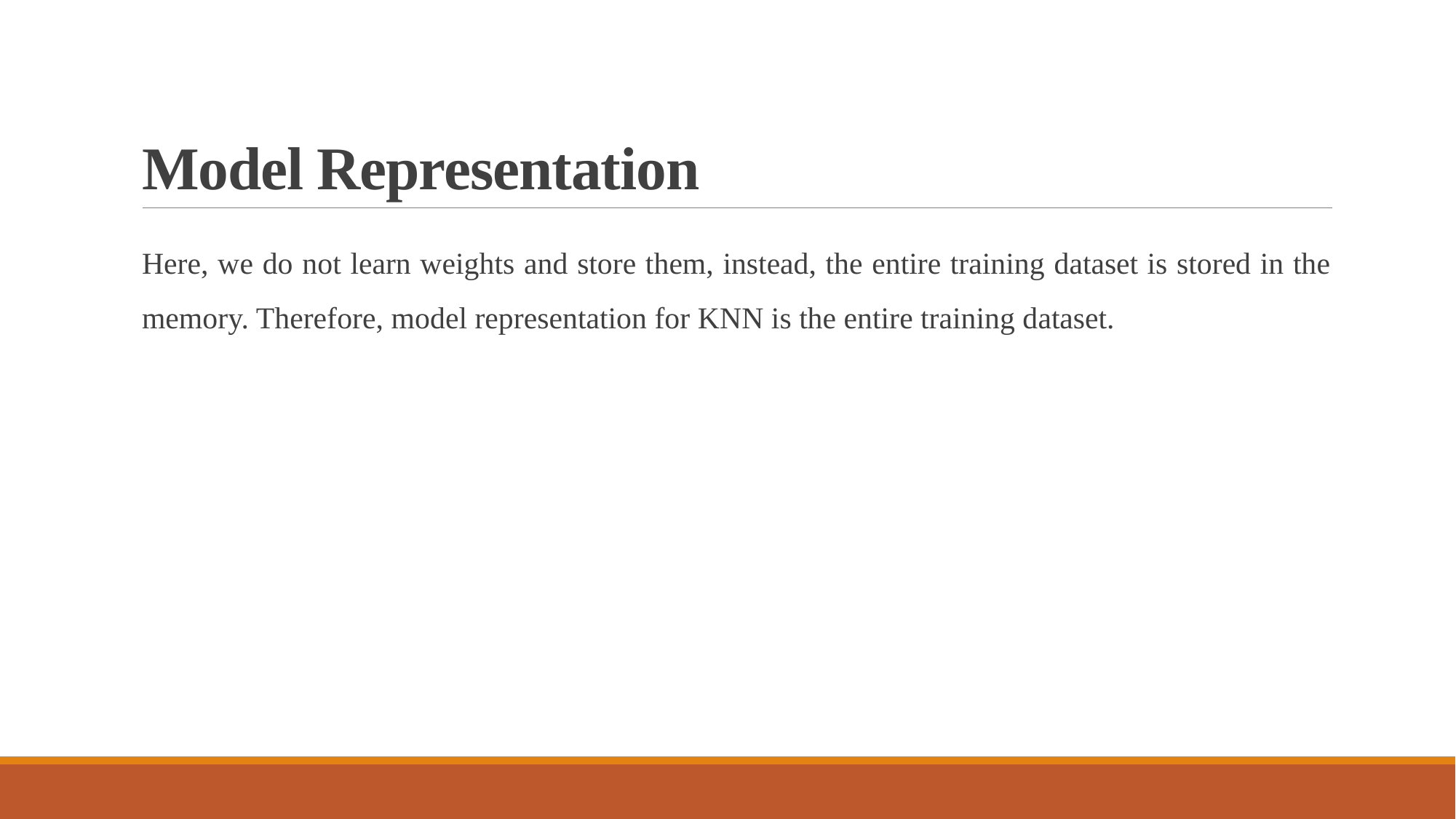

# Model Representation
Here, we do not learn weights and store them, instead, the entire training dataset is stored in the memory. Therefore, model representation for KNN is the entire training dataset.